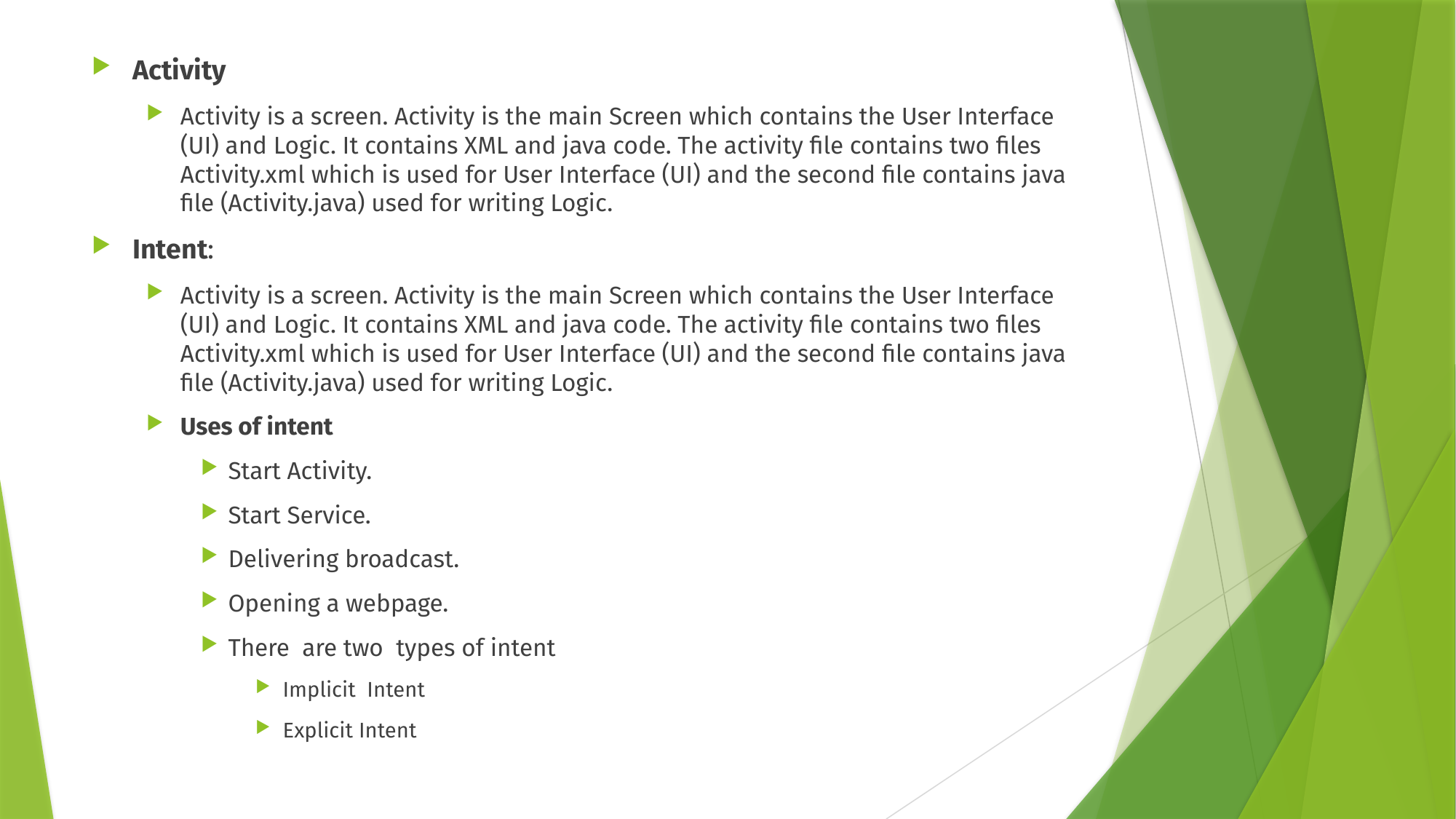

Activity
Activity is a screen. Activity is the main Screen which contains the User Interface (UI) and Logic. It contains XML and java code. The activity file contains two files Activity.xml which is used for User Interface (UI) and the second file contains java file (Activity.java) used for writing Logic.
Intent:
Activity is a screen. Activity is the main Screen which contains the User Interface (UI) and Logic. It contains XML and java code. The activity file contains two files Activity.xml which is used for User Interface (UI) and the second file contains java file (Activity.java) used for writing Logic.
Uses of intent
Start Activity.
Start Service.
Delivering broadcast.
Opening a webpage.
There  are two  types of intent
Implicit  Intent
Explicit Intent